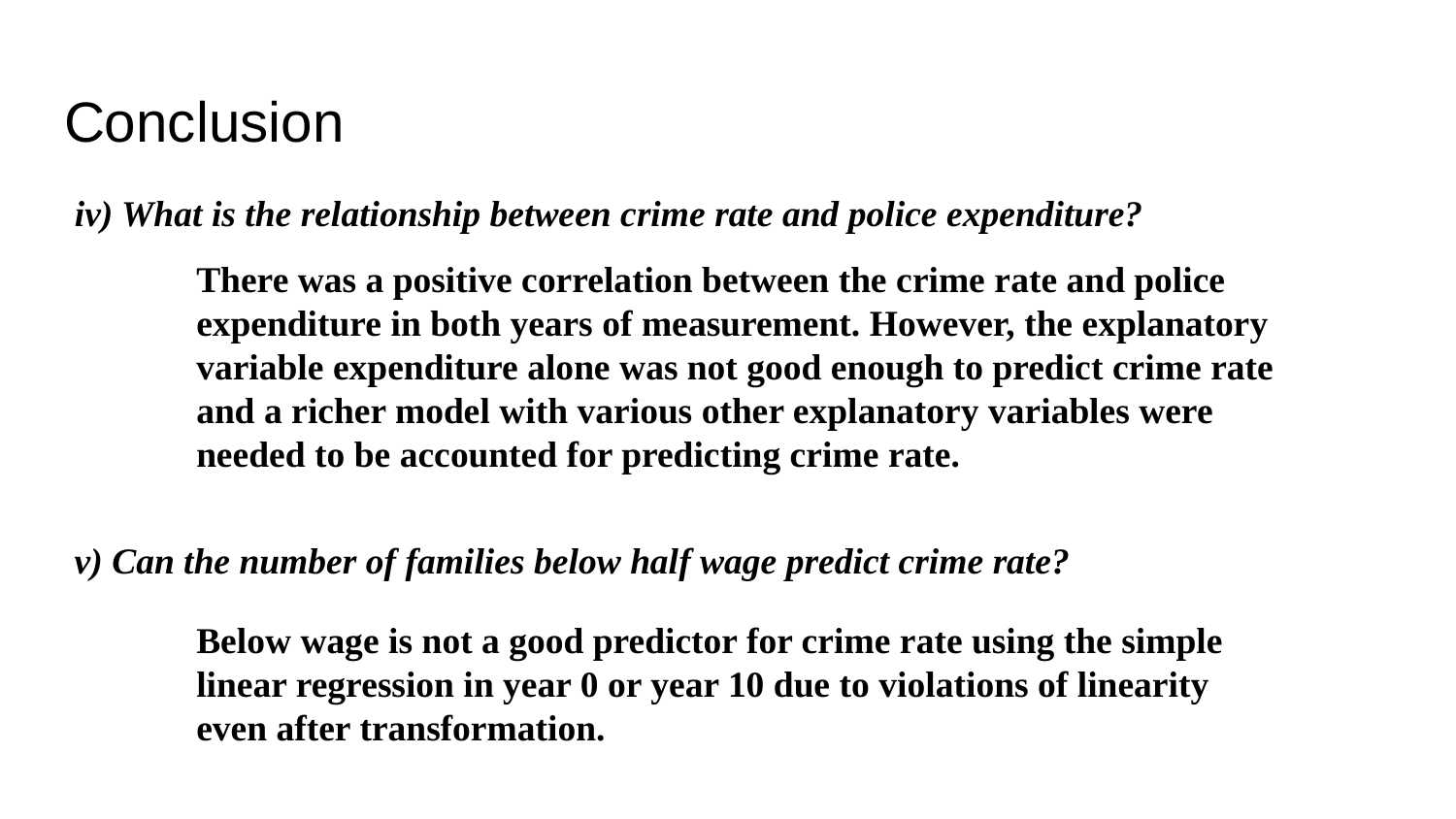

# Conclusion
iv) What is the relationship between crime rate and police expenditure?
There was a positive correlation between the crime rate and police expenditure in both years of measurement. However, the explanatory variable expenditure alone was not good enough to predict crime rate and a richer model with various other explanatory variables were needed to be accounted for predicting crime rate.
v) Can the number of families below half wage predict crime rate?
Below wage is not a good predictor for crime rate using the simple linear regression in year 0 or year 10 due to violations of linearity even after transformation.